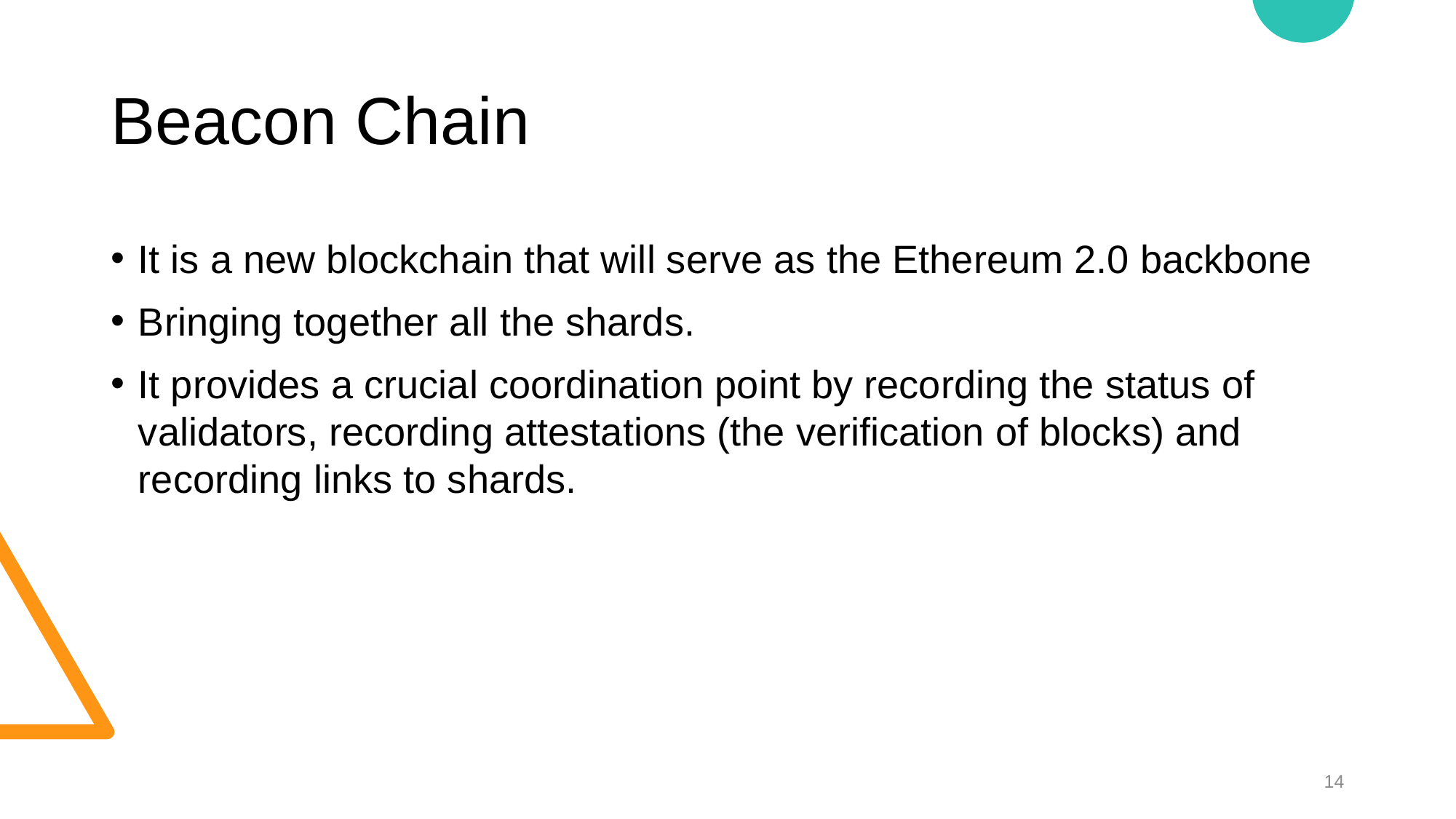

# Beacon Chain
It is a new blockchain that will serve as the Ethereum 2.0 backbone
Bringing together all the shards.
It provides a crucial coordination point by recording the status of validators, recording attestations (the verification of blocks) and recording links to shards.
14